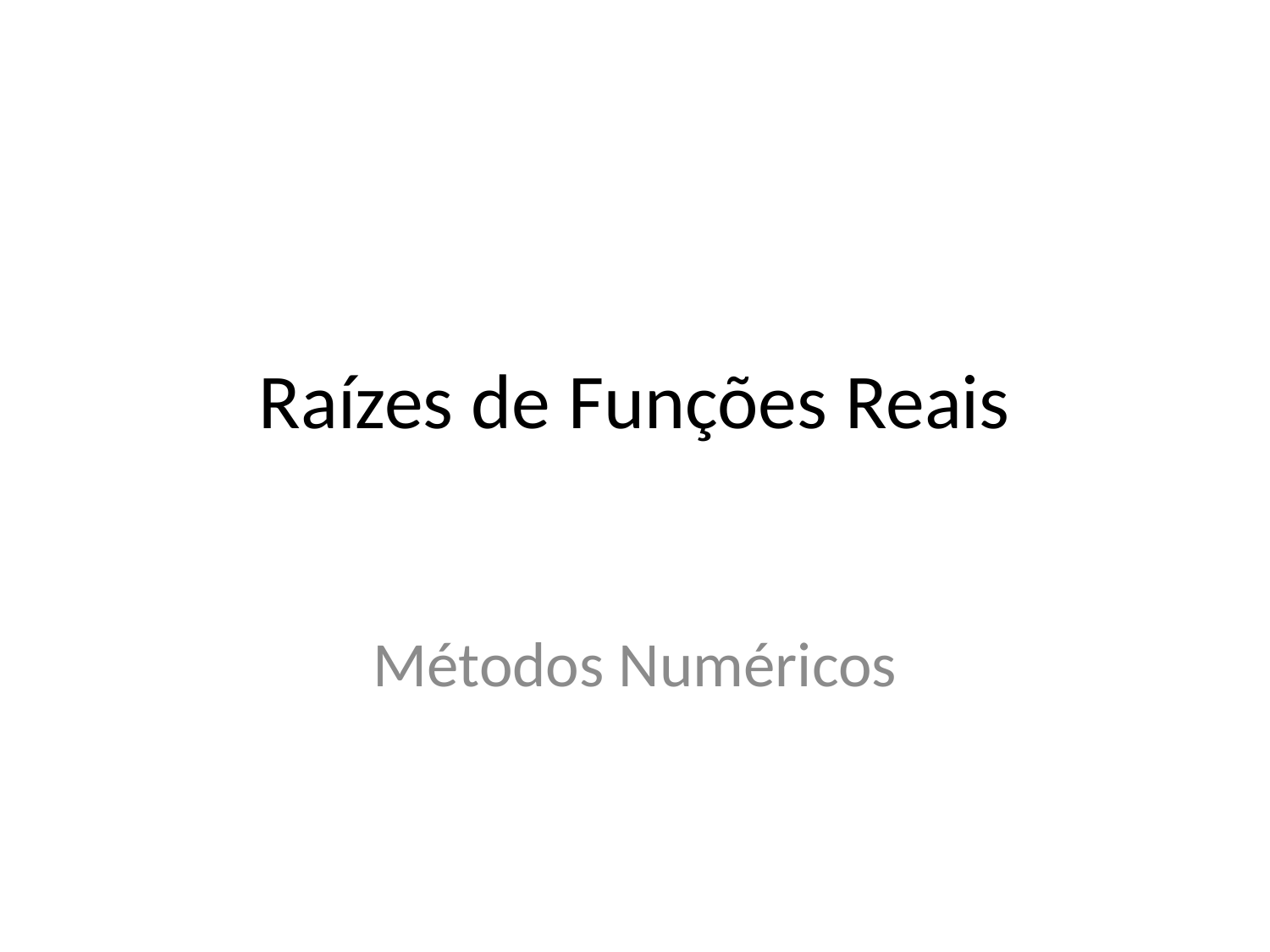

# Raízes de Funções Reais
Métodos Numéricos